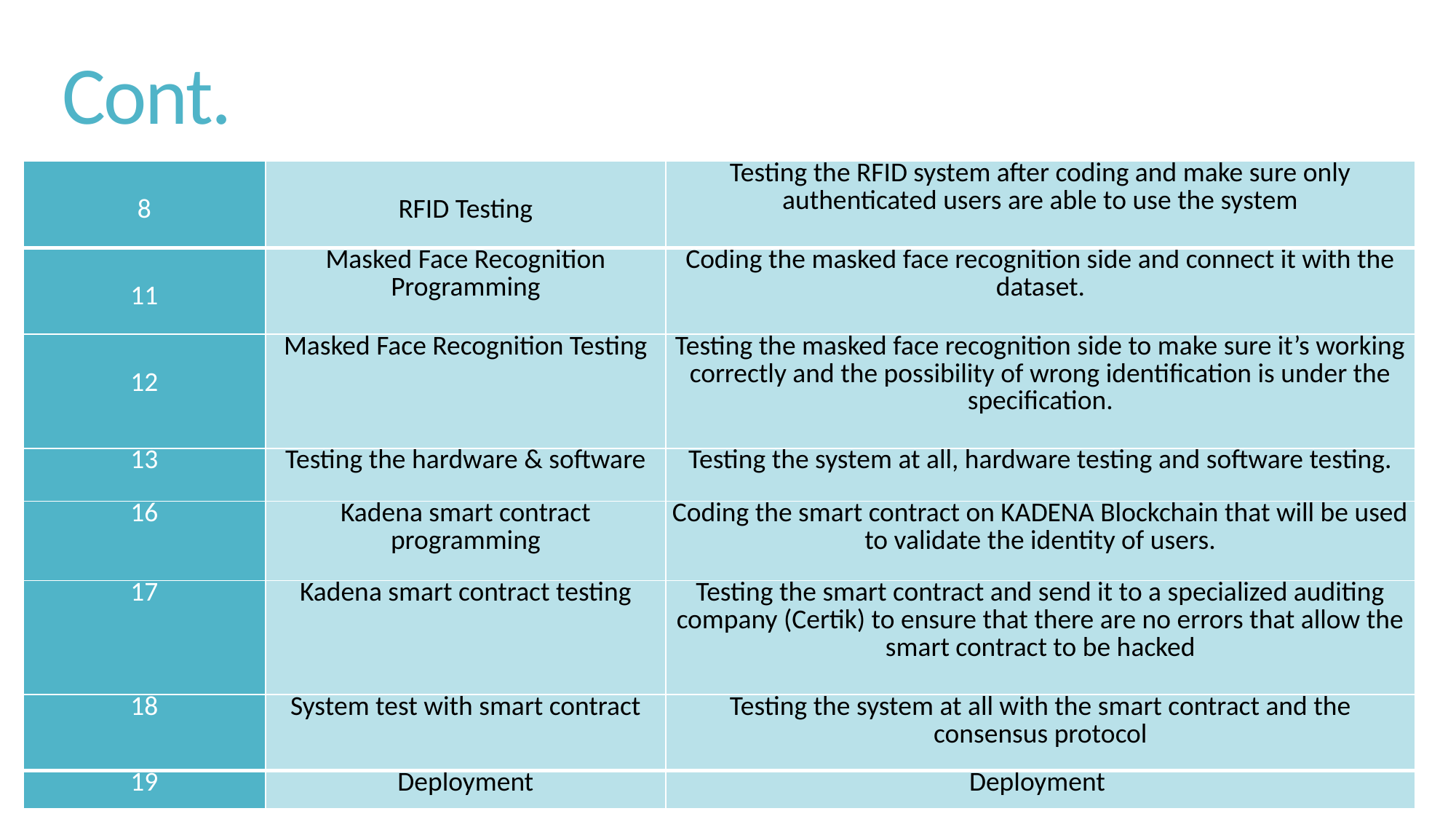

# Cont.
| 8 | RFID Testing | Testing the RFID system after coding and make sure only authenticated users are able to use the system |
| --- | --- | --- |
| 11 | Masked Face Recognition Programming | Coding the masked face recognition side and connect it with the dataset. |
| 12 | Masked Face Recognition Testing | Testing the masked face recognition side to make sure it’s working correctly and the possibility of wrong identification is under the specification. |
| 13 | Testing the hardware & software | Testing the system at all, hardware testing and software testing. |
| 16 | Kadena smart contract programming | Coding the smart contract on KADENA Blockchain that will be used to validate the identity of users. |
| 17 | Kadena smart contract testing | Testing the smart contract and send it to a specialized auditing company (Certik) to ensure that there are no errors that allow the smart contract to be hacked |
| 18 | System test with smart contract | Testing the system at all with the smart contract and the consensus protocol |
| 19 | Deployment | Deployment |